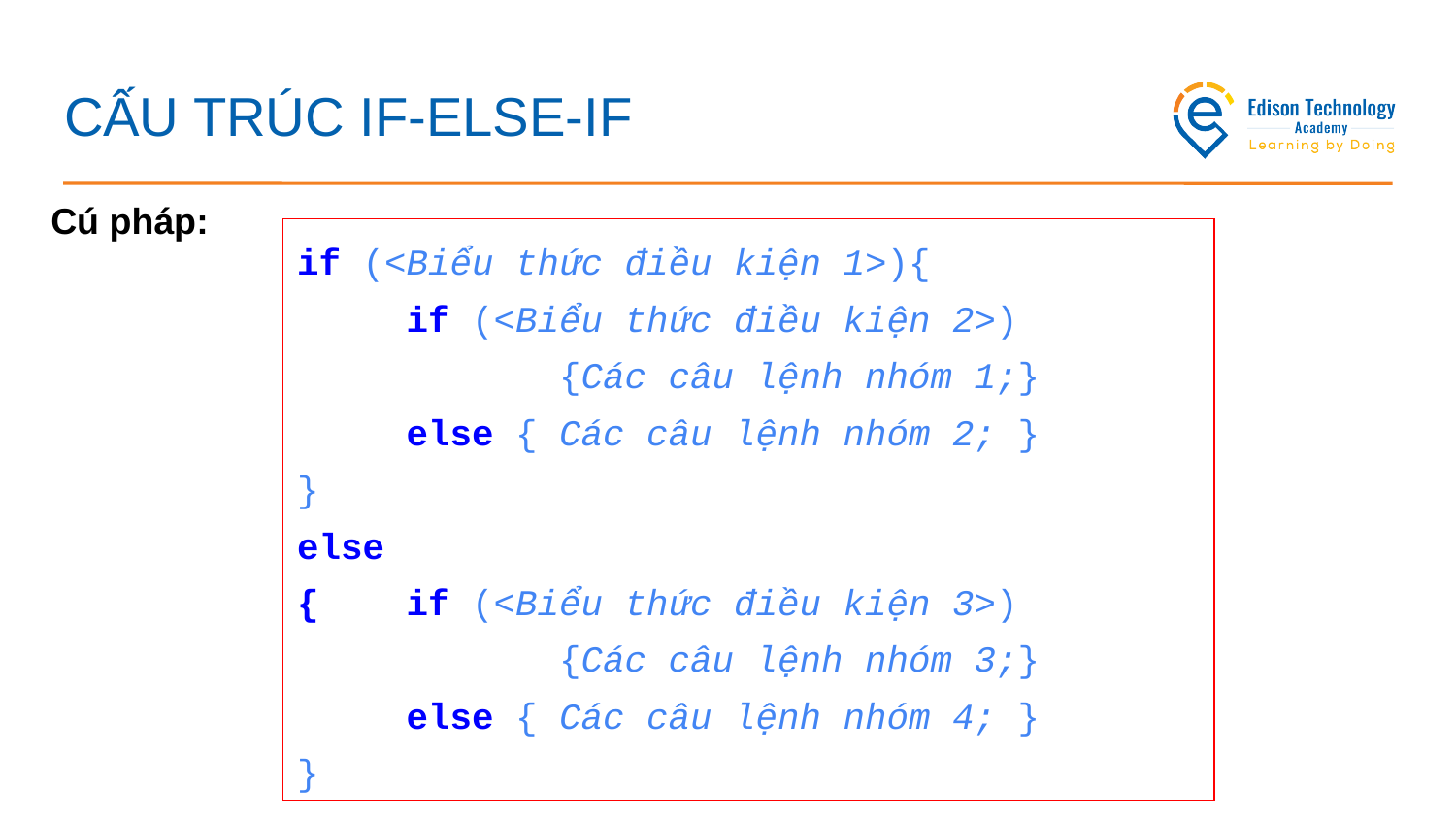

# CẤU TRÚC IF-ELSE-IF
Cú pháp:
if (<Biểu thức điều kiện 1>){
     if (<Biểu thức điều kiện 2>)
            {Các câu lệnh nhóm 1;}
     else { Các câu lệnh nhóm 2; }
}
else
{    if (<Biểu thức điều kiện 3>)
            {Các câu lệnh nhóm 3;}
     else { Các câu lệnh nhóm 4; }
}